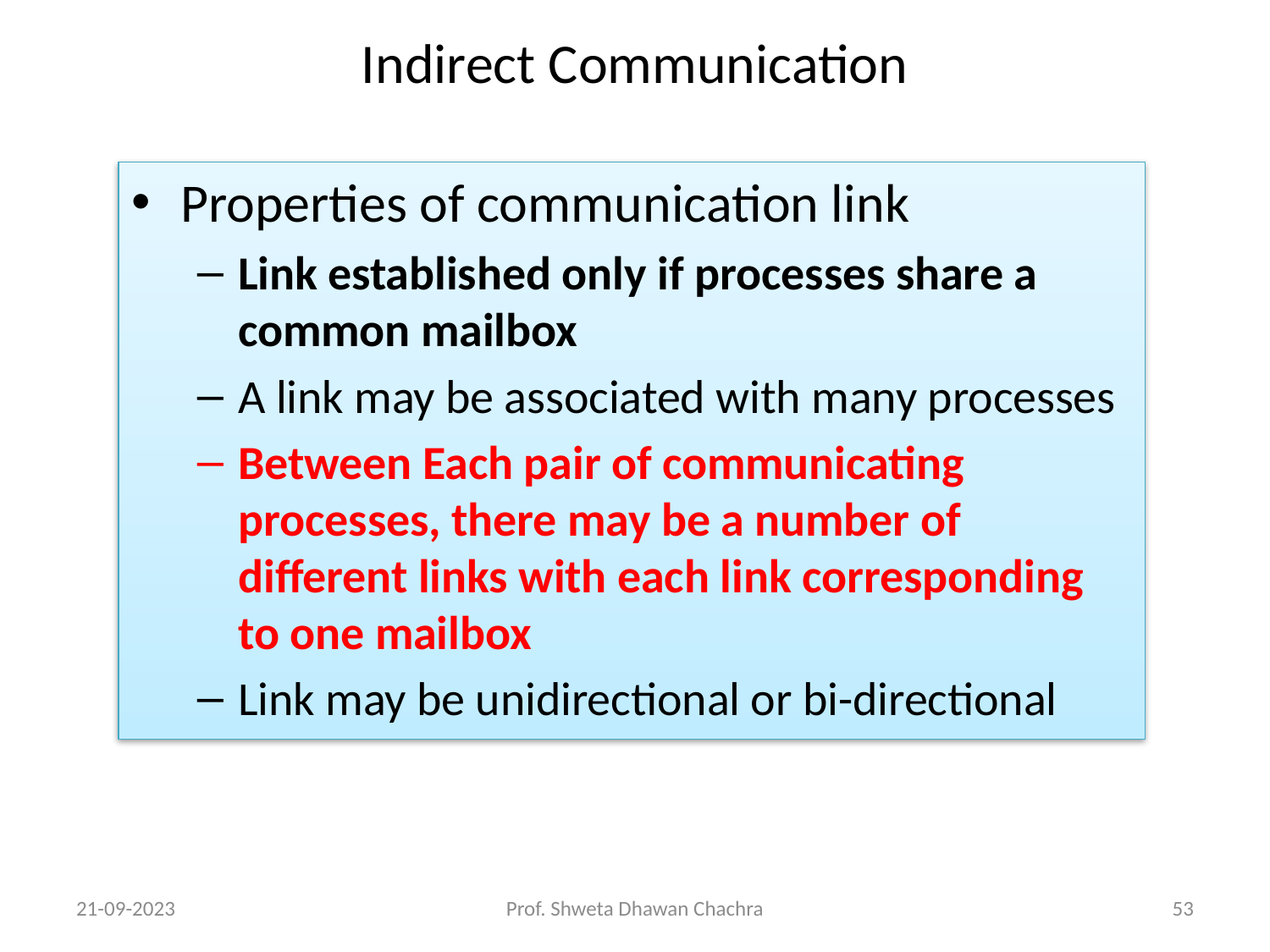

# Indirect Communication
Properties of communication link
Link established only if processes share a common mailbox
A link may be associated with many processes
Between Each pair of communicating processes, there may be a number of different links with each link corresponding to one mailbox
Link may be unidirectional or bi-directional
21-09-2023
Prof. Shweta Dhawan Chachra
53